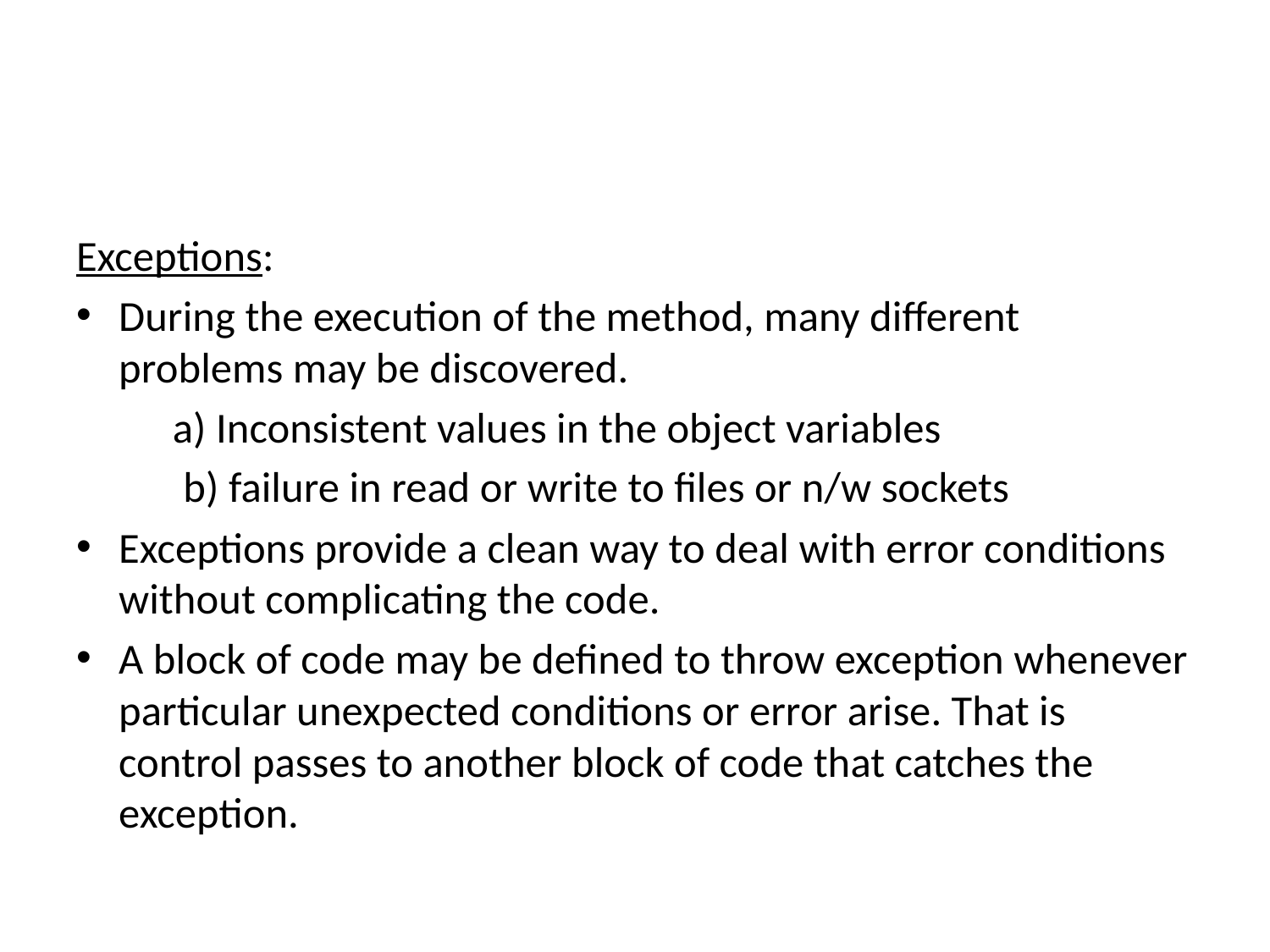

Exceptions:
During the execution of the method, many different problems may be discovered.
	a) Inconsistent values in the object variables
           b) failure in read or write to files or n/w sockets
Exceptions provide a clean way to deal with error conditions without complicating the code.
A block of code may be defined to throw exception whenever particular unexpected conditions or error arise. That is control passes to another block of code that catches the exception.